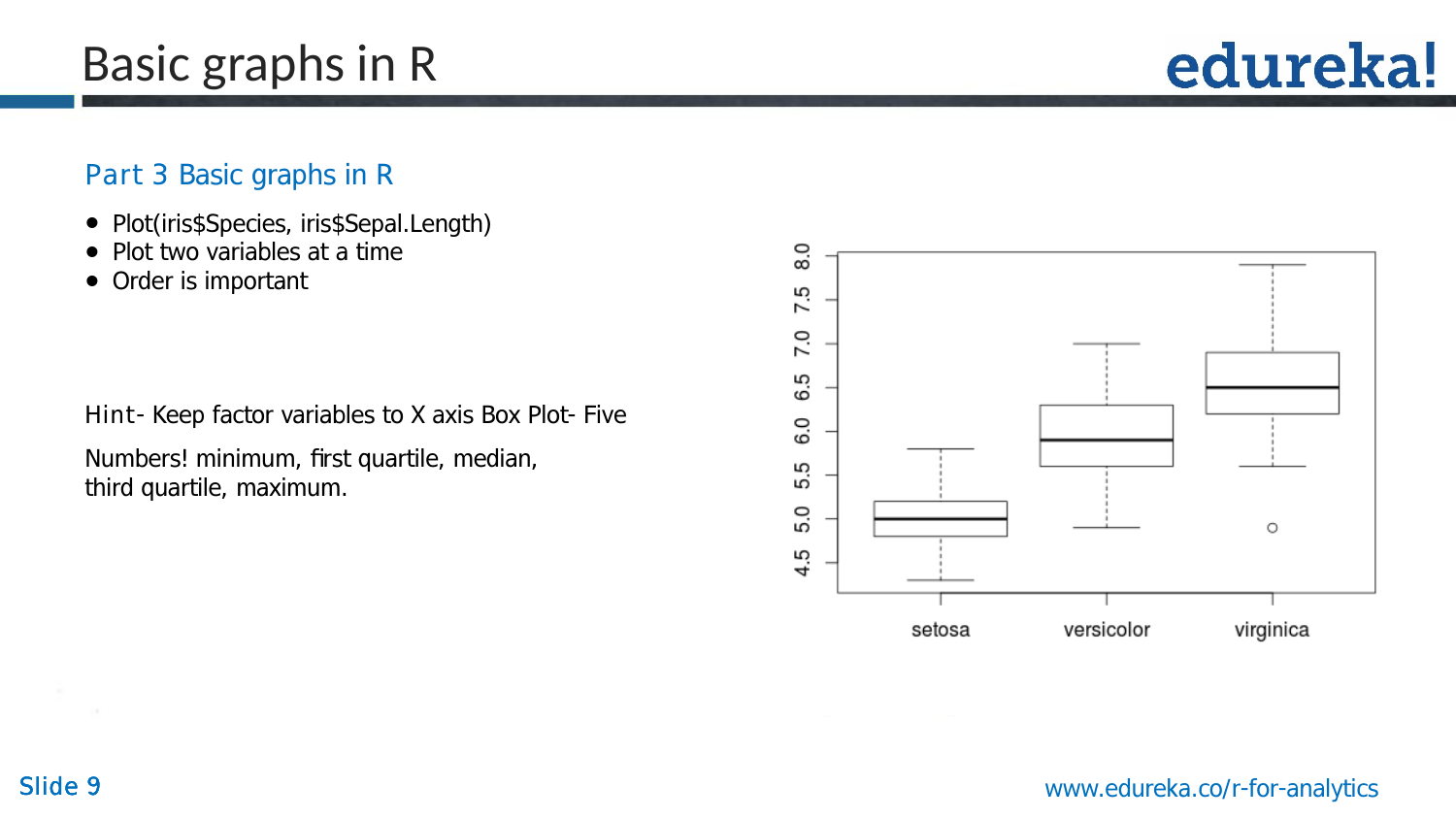

Basic graphs in R

Part 3 Basic graphs in R

Plot(iris$Species, iris$Sepal.Length)
Plot two variables at a time
Order is important
Hint- Keep factor variables to X axis Box Plot- Five Numbers! minimum, first quartile, median,
third quartile, maximum.